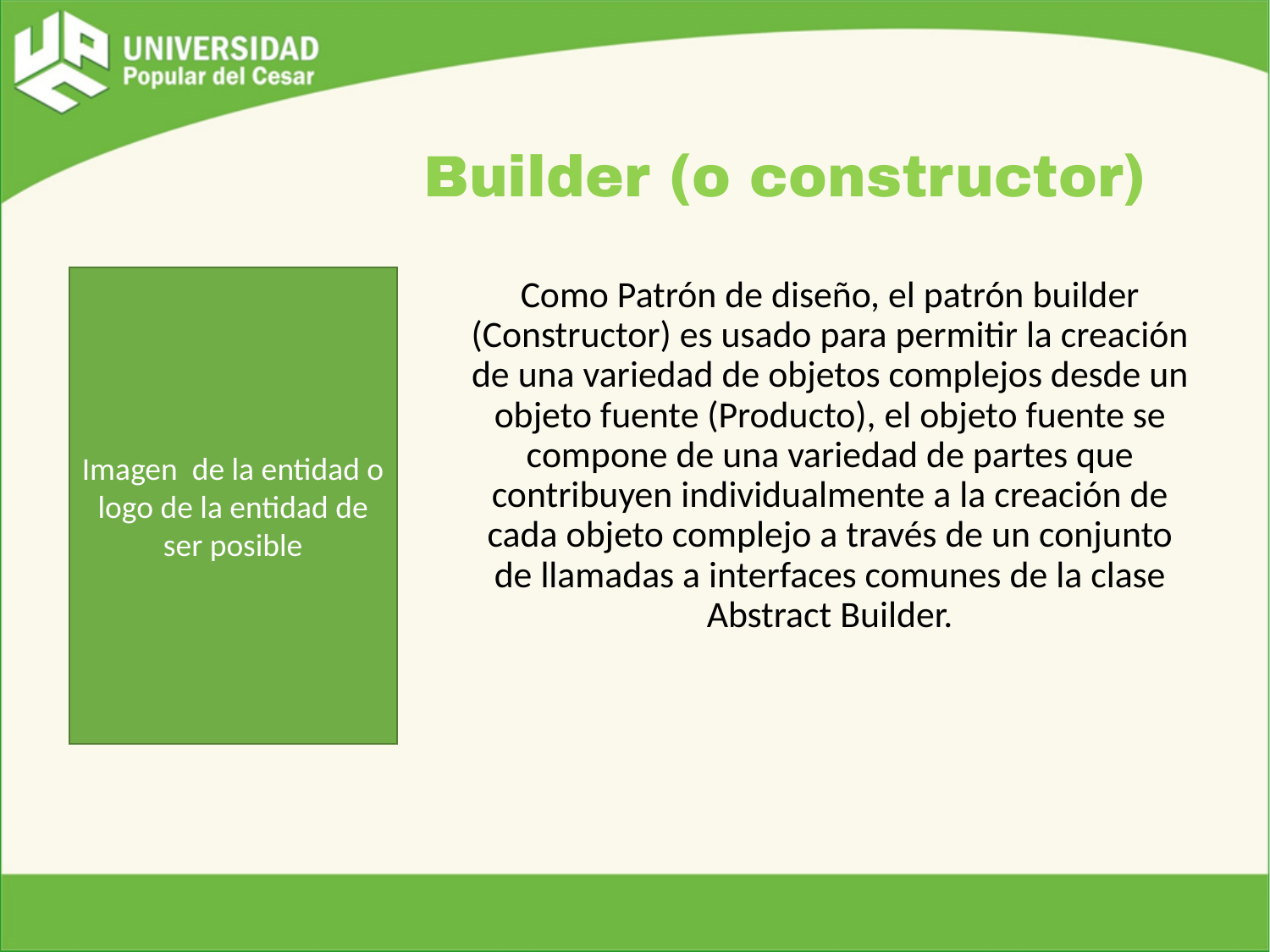

# Builder (o constructor)
Imagen  de la entidad o logo de la entidad de ser posible
Como Patrón de diseño, el patrón builder (Constructor) es usado para permitir la creación de una variedad de objetos complejos desde un objeto fuente (Producto), el objeto fuente se compone de una variedad de partes que contribuyen individualmente a la creación de cada objeto complejo a través de un conjunto de llamadas a interfaces comunes de la clase Abstract Builder.